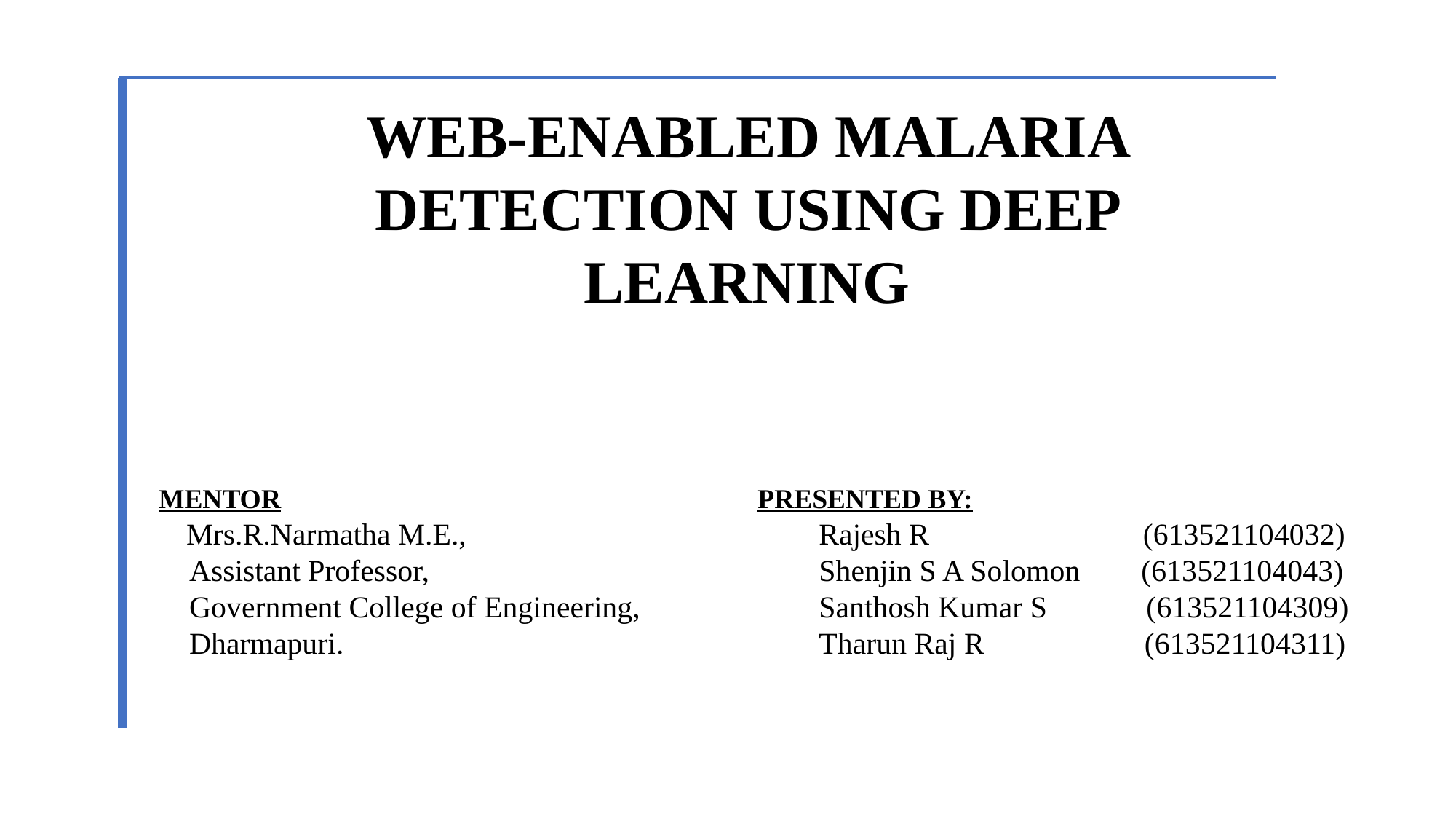

WEB-ENABLED MALARIA DETECTION USING DEEP LEARNING
MENTOR
    Mrs.R.Narmatha M.E.,
    Assistant Professor,
    Government College of Engineering,
    Dharmapuri.
PRESENTED BY:
        Rajesh R                            (613521104032)
        Shenjin S A Solomon        (613521104043)
        Santhosh Kumar S             (613521104309)
        Tharun Raj R                     (613521104311)